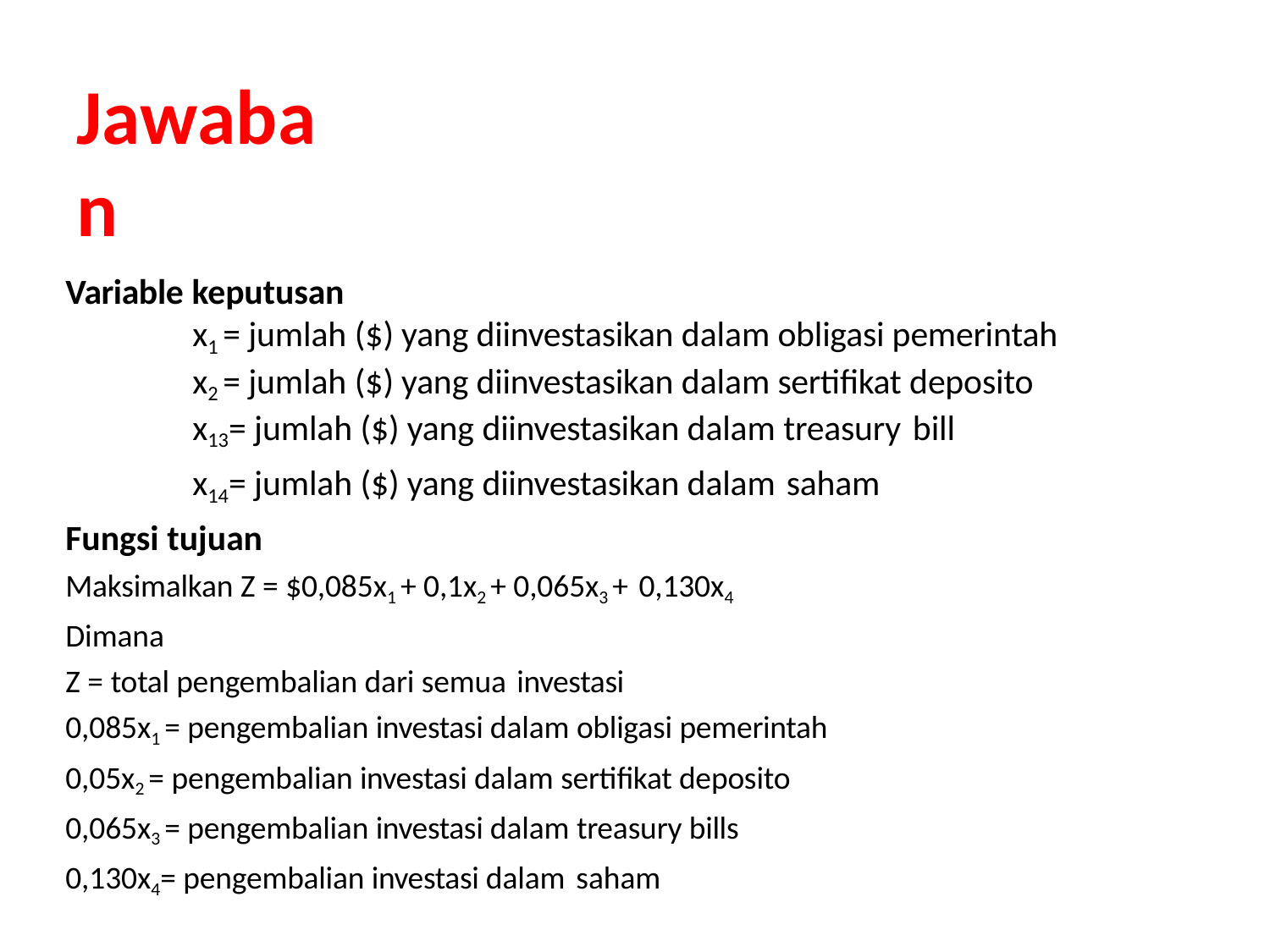

# Jawaban
Variable keputusan
x1 = jumlah ($) yang diinvestasikan dalam obligasi pemerintah  x2 = jumlah ($) yang diinvestasikan dalam sertifikat deposito  x13= jumlah ($) yang diinvestasikan dalam treasury bill
x14= jumlah ($) yang diinvestasikan dalam saham
Fungsi tujuan
Maksimalkan Z = $0,085x1 + 0,1x2 + 0,065x3 + 0,130x4
Dimana
Z = total pengembalian dari semua investasi
0,085x1 = pengembalian investasi dalam obligasi pemerintah  0,05x2 = pengembalian investasi dalam sertifikat deposito  0,065x3 = pengembalian investasi dalam treasury bills  0,130x4= pengembalian investasi dalam saham